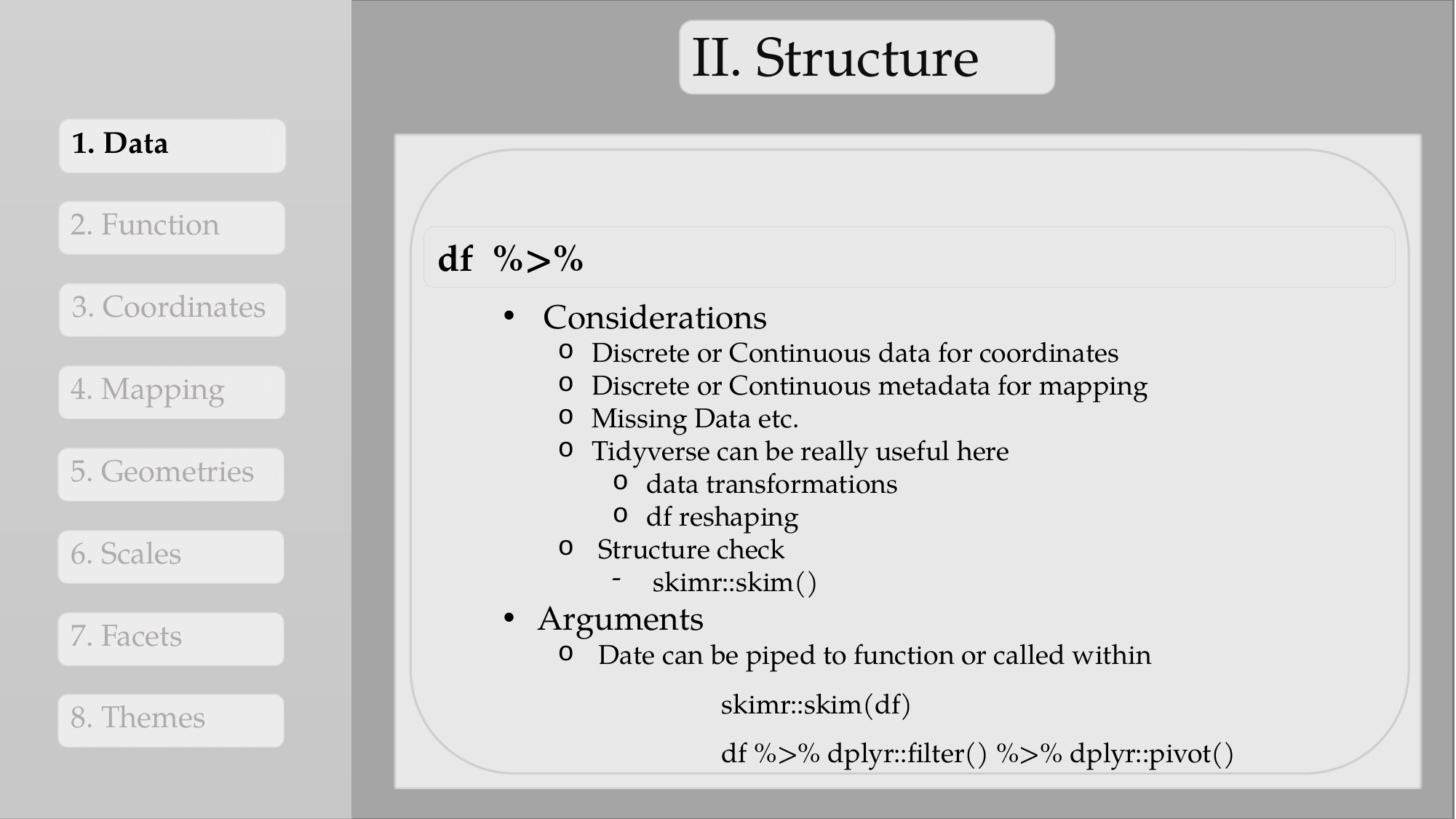

II. Structure
1. Data
2. Function
3. Coordinates
4. Mapping
5. Geometries
6. Scales
7. Facets
8. Themes

df  %>%
Considerations
Discrete or Continuous data for coordinates
Discrete or Continuous metadata for mapping
Missing Data etc.
Tidyverse can be really useful here
data transformations
df reshaping
Structure check
skimr::skim()
Arguments
Date can be piped to function or called within
	skimr::skim(df)
df %>% dplyr::filter() %>% dplyr::pivot()